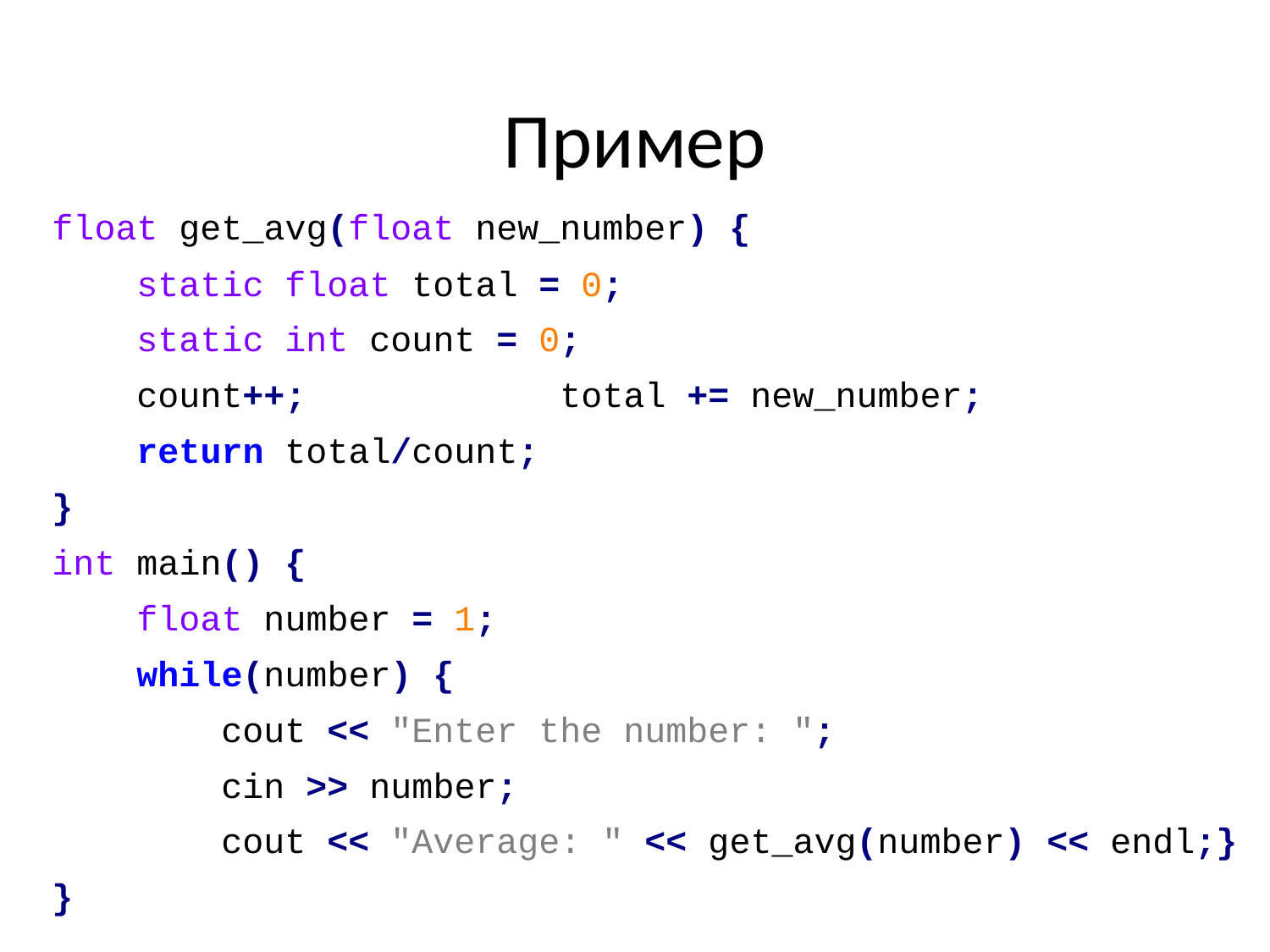

# Пример
float get_avg(float new_number) {
    static float total = 0;
    static int count = 0;
    count++; 		total += new_number;
    return total/count;
}
int main() {
    float number = 1;
    while(number) {
        cout << "Enter the number: ";
        cin >> number;
        cout << "Average: " << get_avg(number) << endl;}
}